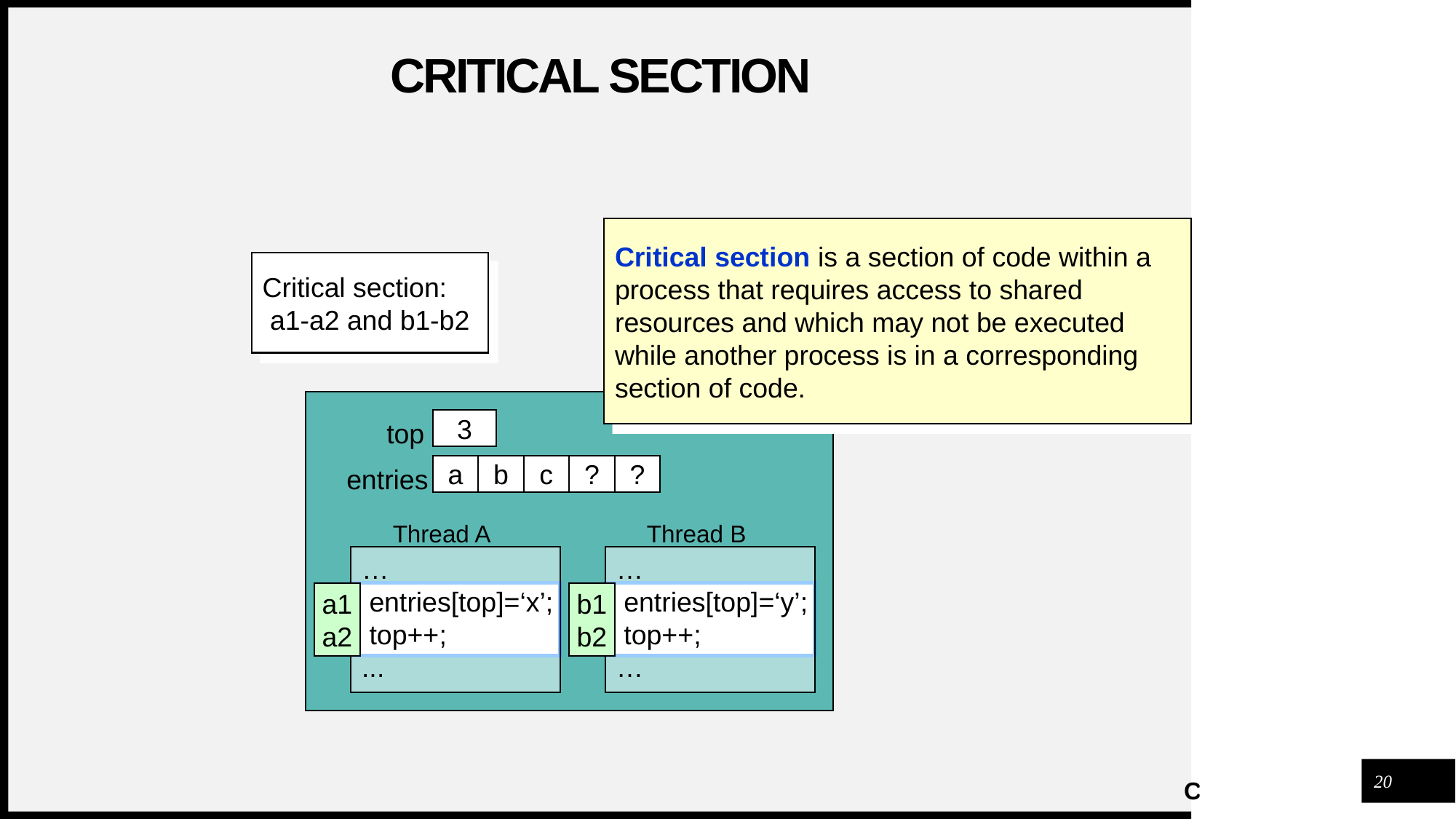

# Critical Section
Critical section is a section of code within a process that requires access to shared resources and which may not be executed while another process is in a corresponding section of code.
Critical section:
 a1-a2 and b1-b2

3
top
a
b
c
?
?
entries
Thread A
Thread B
…
 entries[top]=‘x’;
 top++;
...
…
 entries[top]=‘y’;
 top++;
…

a1
a2
b1
b2
20